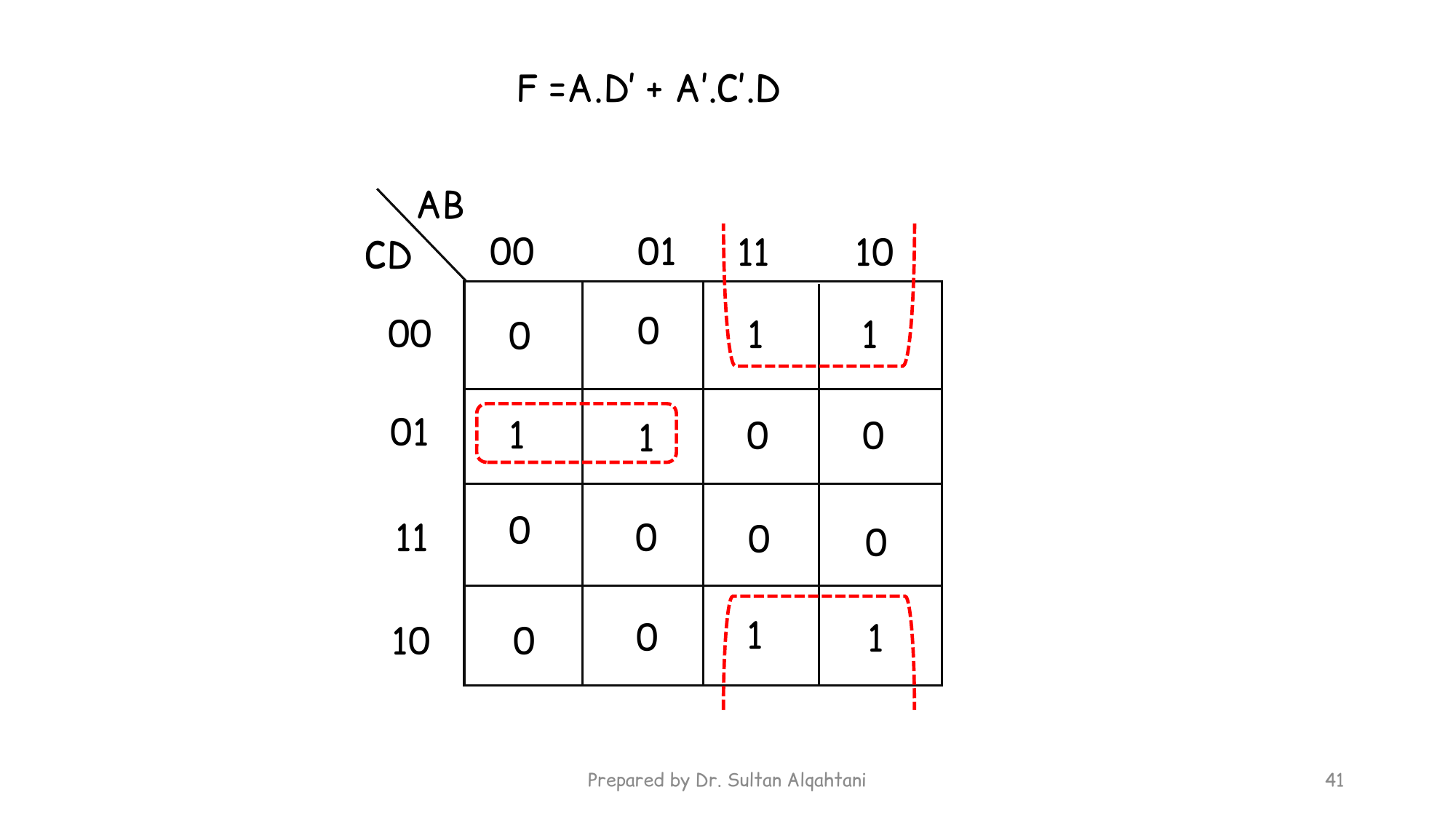

F =A.D’ + A’.C’.D
AB

00
01
10
11
CD

0
00
1
1
0

01
1
0
0
1
0
11
0
0
0

1
0
1
0
10
Prepared by Dr. Sultan Alqahtani
41